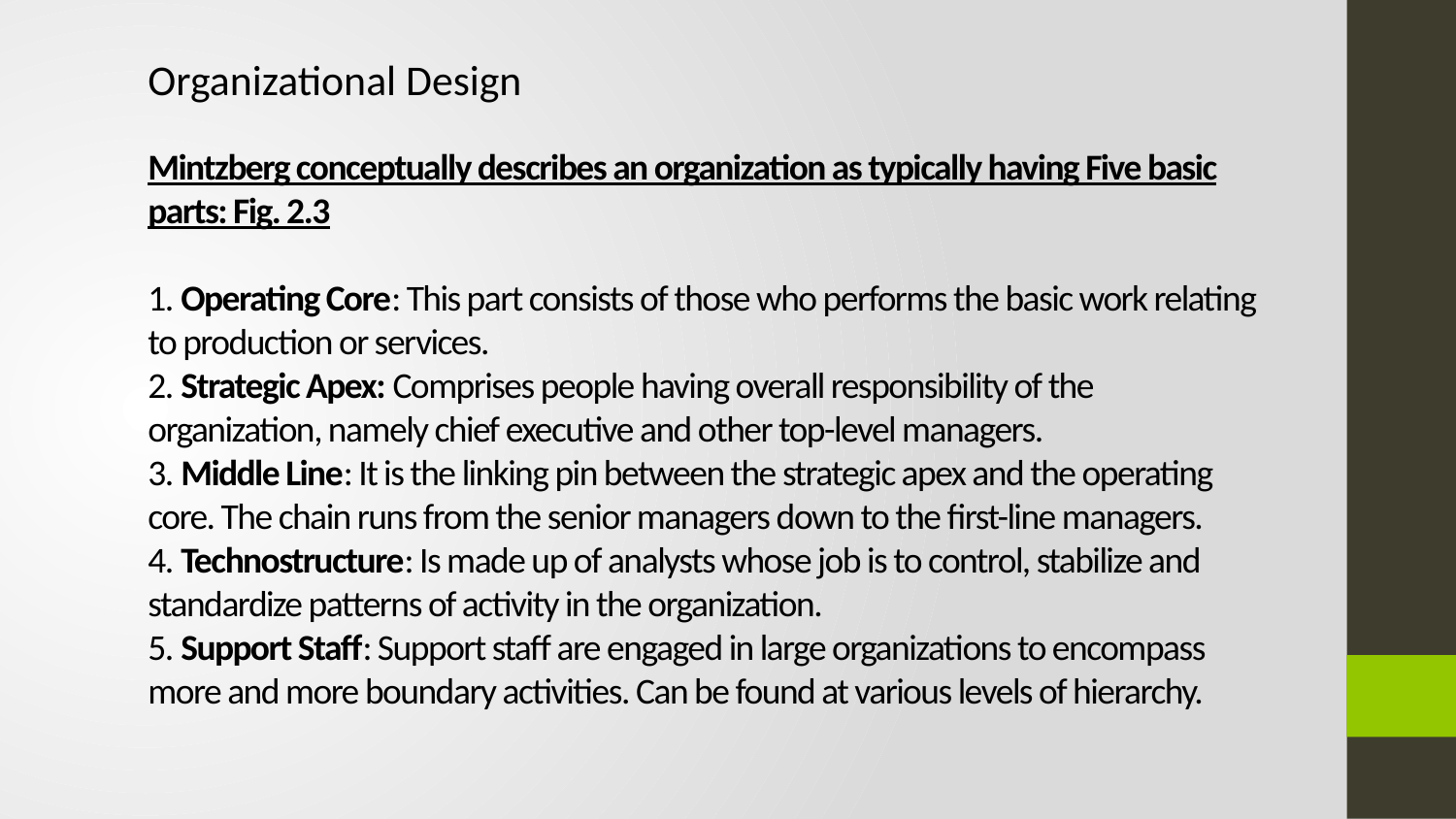

Organizational Design
# Mintzberg conceptually describes an organization as typically having Five basic parts: Fig. 2.3 1. Operating Core: This part consists of those who performs the basic work relating to production or services. 2. Strategic Apex: Comprises people having overall responsibility of the organization, namely chief executive and other top-level managers. 3. Middle Line: It is the linking pin between the strategic apex and the operating core. The chain runs from the senior managers down to the first-line managers. 4. Technostructure: Is made up of analysts whose job is to control, stabilize and standardize patterns of activity in the organization. 5. Support Staff: Support staff are engaged in large organizations to encompass more and more boundary activities. Can be found at various levels of hierarchy.